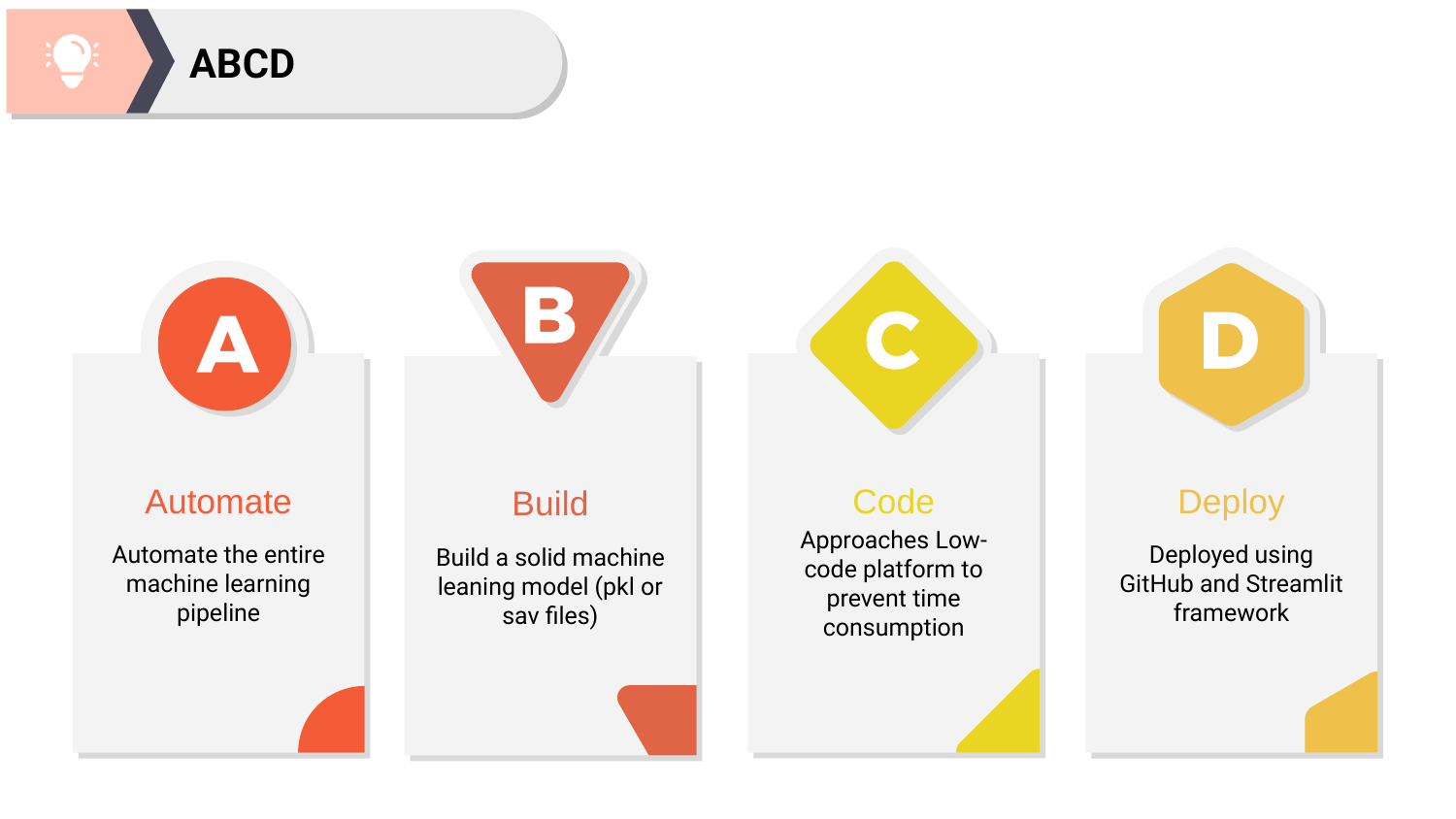

ABCD

Deploy
Deployed using GitHub and Streamlit framework

Code
Approaches Low-code platform to prevent time consumption

Build
Build a solid machine leaning model (pkl or sav files)

Automate
Automate the entire machine learning pipeline